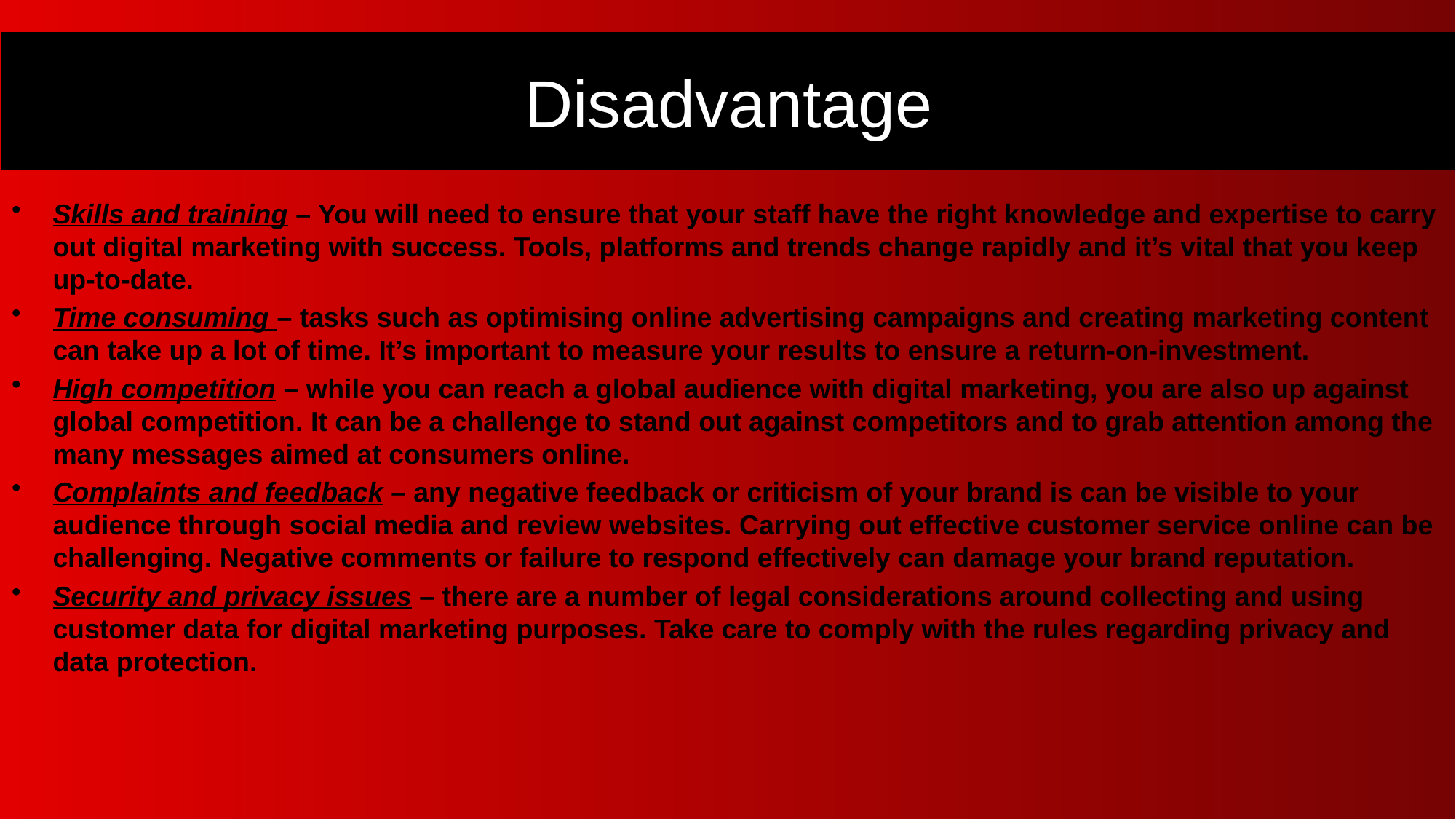

# Disadvantage
Skills and training – You will need to ensure that your staff have the right knowledge and expertise to carry out digital marketing with success. Tools, platforms and trends change rapidly and it’s vital that you keep up-to-date.
Time consuming – tasks such as optimising online advertising campaigns and creating marketing content can take up a lot of time. It’s important to measure your results to ensure a return-on-investment.
High competition – while you can reach a global audience with digital marketing, you are also up against global competition. It can be a challenge to stand out against competitors and to grab attention among the many messages aimed at consumers online.
Complaints and feedback – any negative feedback or criticism of your brand is can be visible to your audience through social media and review websites. Carrying out effective customer service online can be challenging. Negative comments or failure to respond effectively can damage your brand reputation.
Security and privacy issues – there are a number of legal considerations around collecting and using customer data for digital marketing purposes. Take care to comply with the rules regarding privacy and data protection.